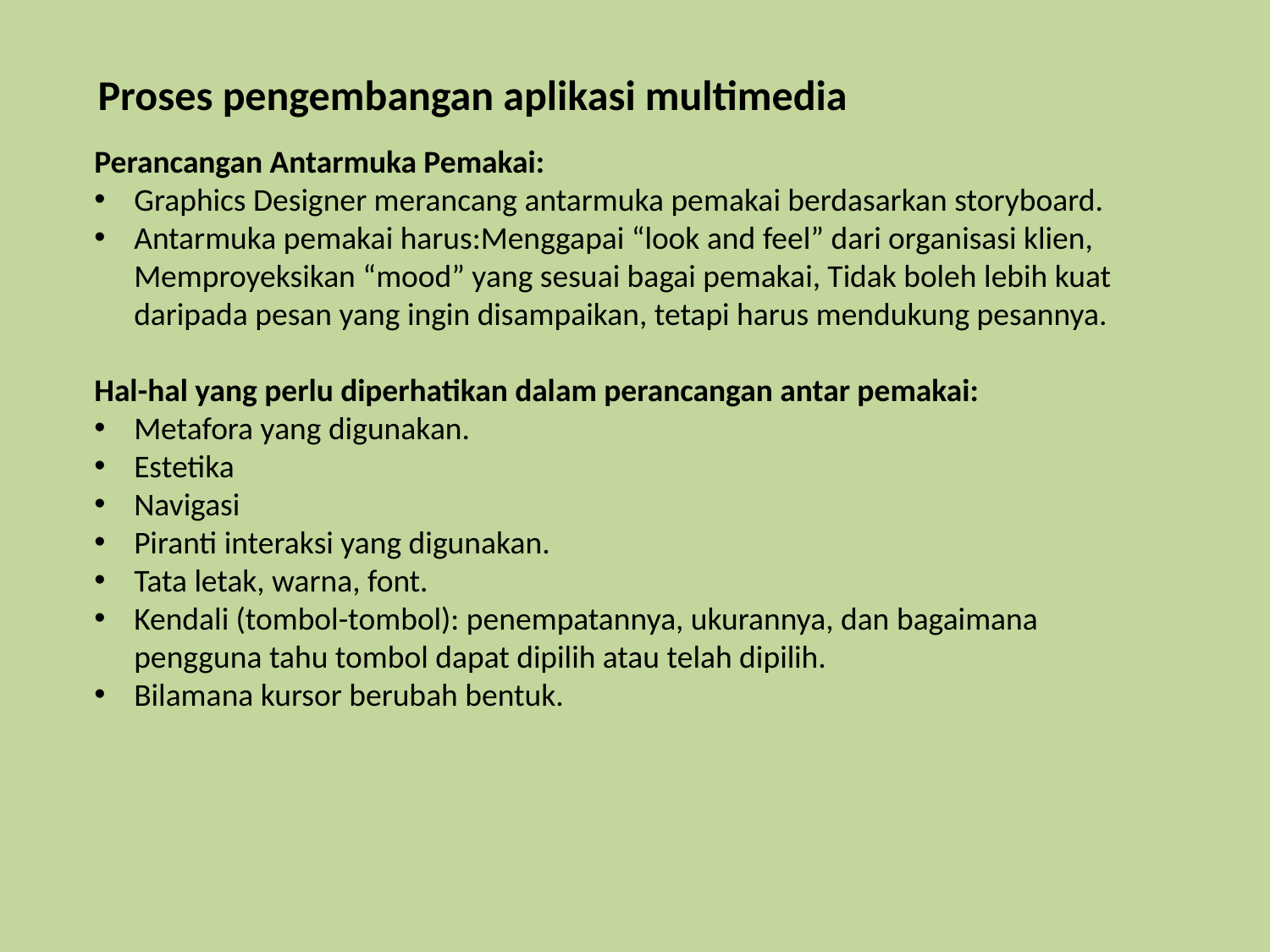

Proses pengembangan aplikasi multimedia
Perancangan Antarmuka Pemakai:
Graphics Designer merancang antarmuka pemakai berdasarkan storyboard.
Antarmuka pemakai harus:Menggapai “look and feel” dari organisasi klien, Memproyeksikan “mood” yang sesuai bagai pemakai, Tidak boleh lebih kuat daripada pesan yang ingin disampaikan, tetapi harus mendukung pesannya.

Hal-hal yang perlu diperhatikan dalam perancangan antar pemakai:
Metafora yang digunakan.
Estetika
Navigasi
Piranti interaksi yang digunakan.
Tata letak, warna, font.
Kendali (tombol-tombol): penempatannya, ukurannya, dan bagaimana pengguna tahu tombol dapat dipilih atau telah dipilih.
Bilamana kursor berubah bentuk.